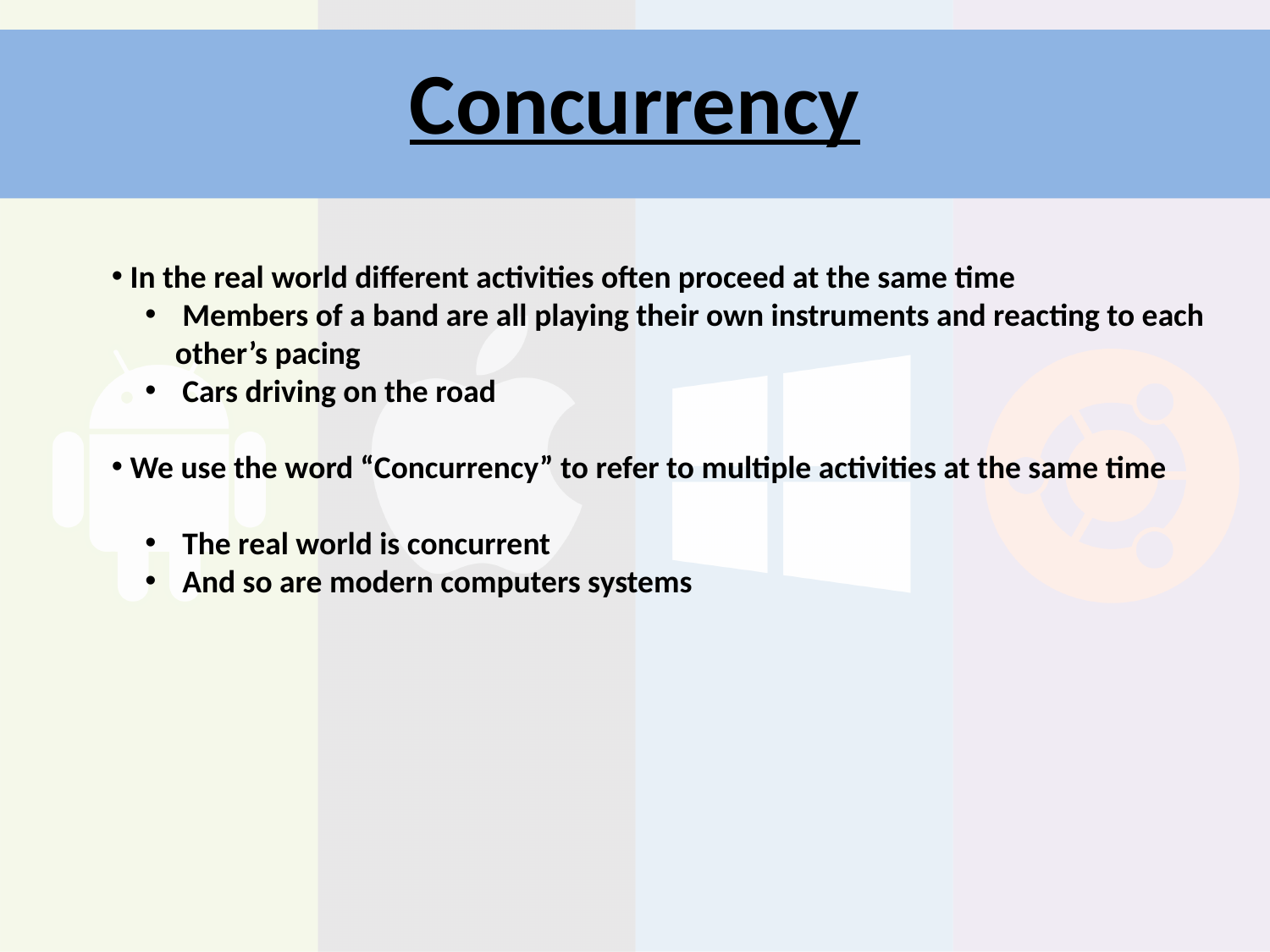

# Concurrency
 In the real world different activities often proceed at the same time
 Members of a band are all playing their own instruments and reacting to each other’s pacing
 Cars driving on the road

 We use the word “Concurrency” to refer to multiple activities at the same time

 The real world is concurrent
 And so are modern computers systems